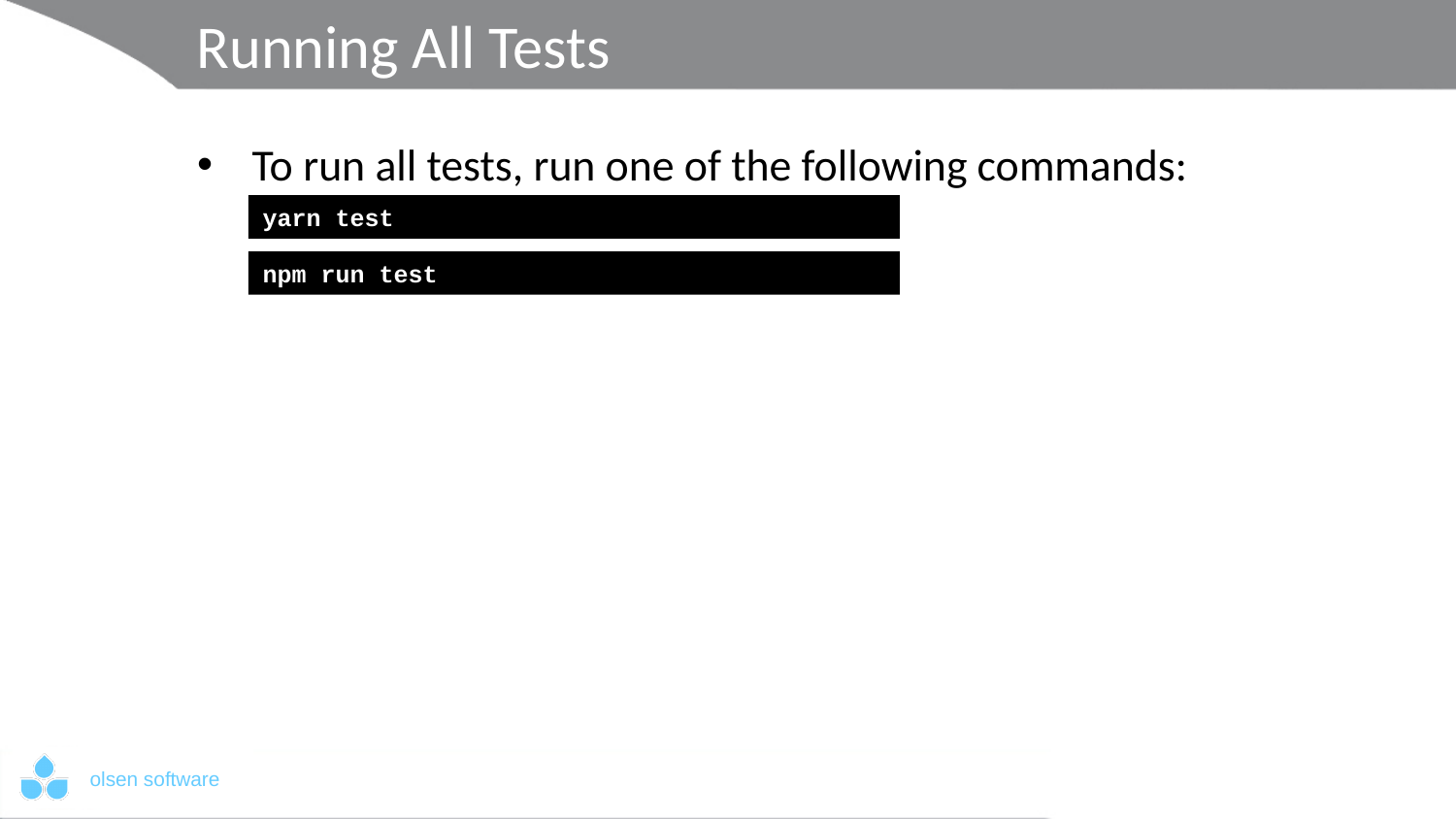

# Running All Tests
To run all tests, run one of the following commands:

yarn test
npm run test